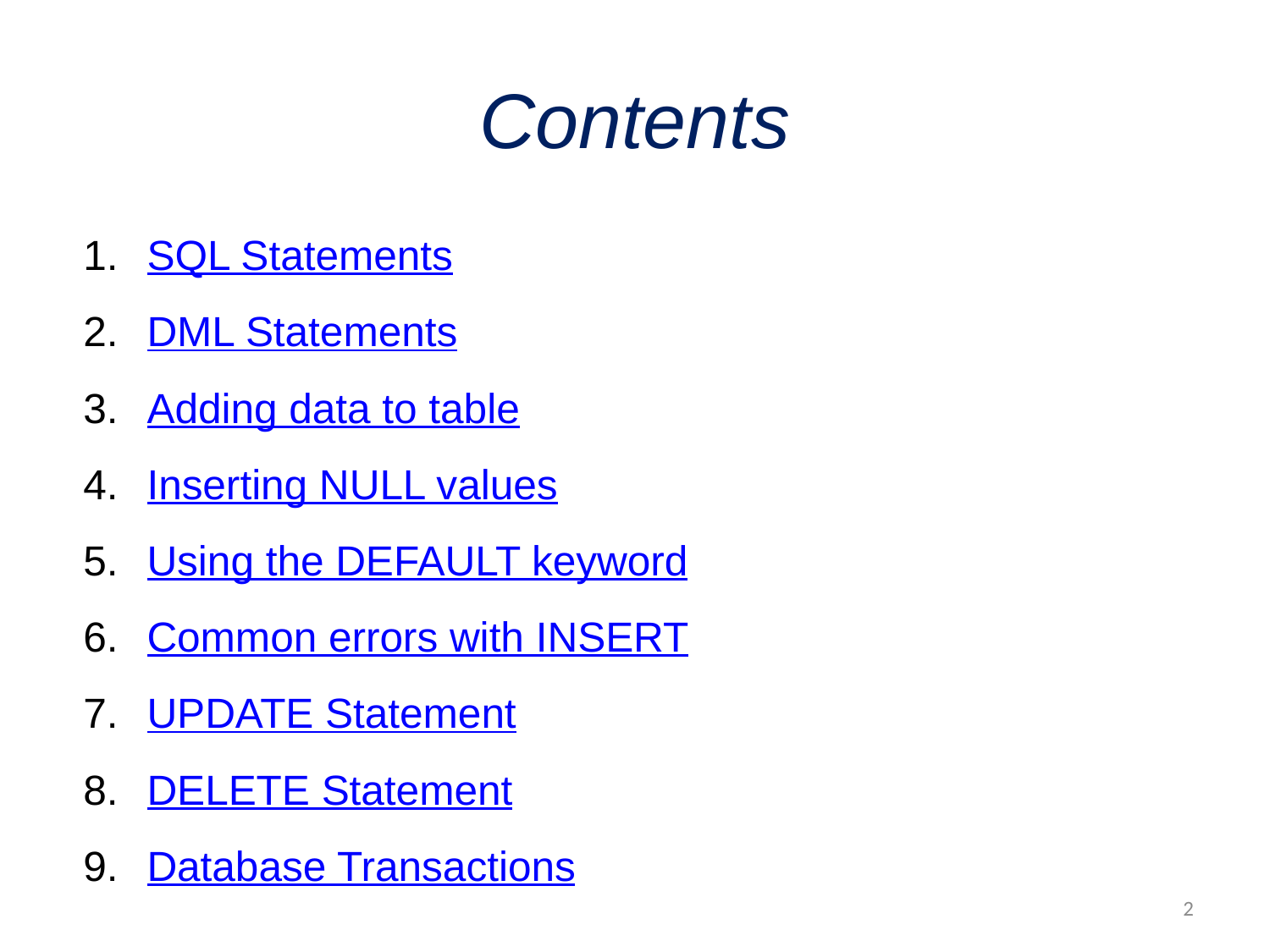

# Contents
SQL Statements
DML Statements
Adding data to table
Inserting NULL values
Using the DEFAULT keyword
Common errors with INSERT
UPDATE Statement
DELETE Statement
Database Transactions

2